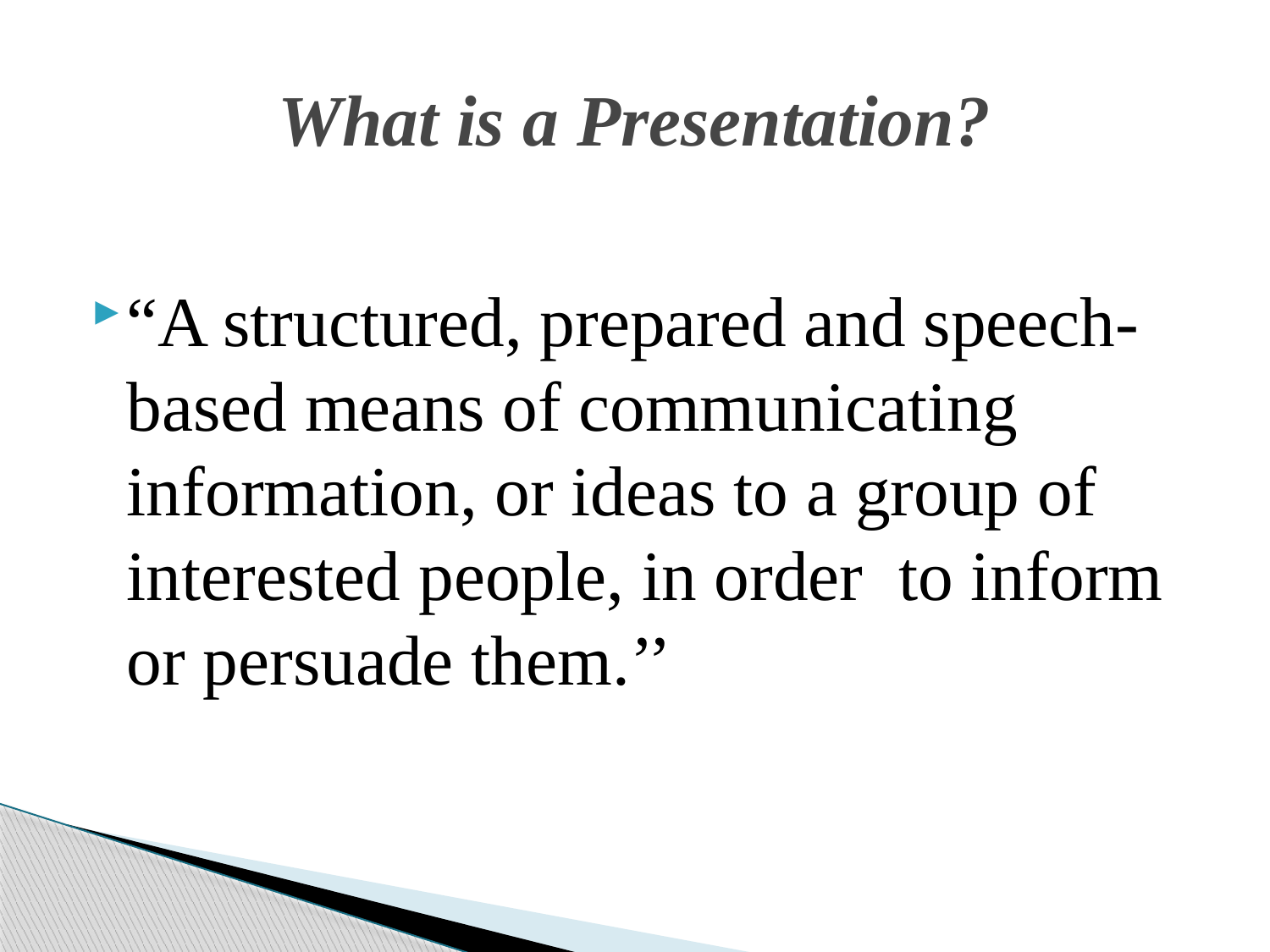

# What is a Presentation?

“A structured, prepared and speech-based means of communicating information, or ideas to a group of interested people, in order  to inform or persuade them.’’